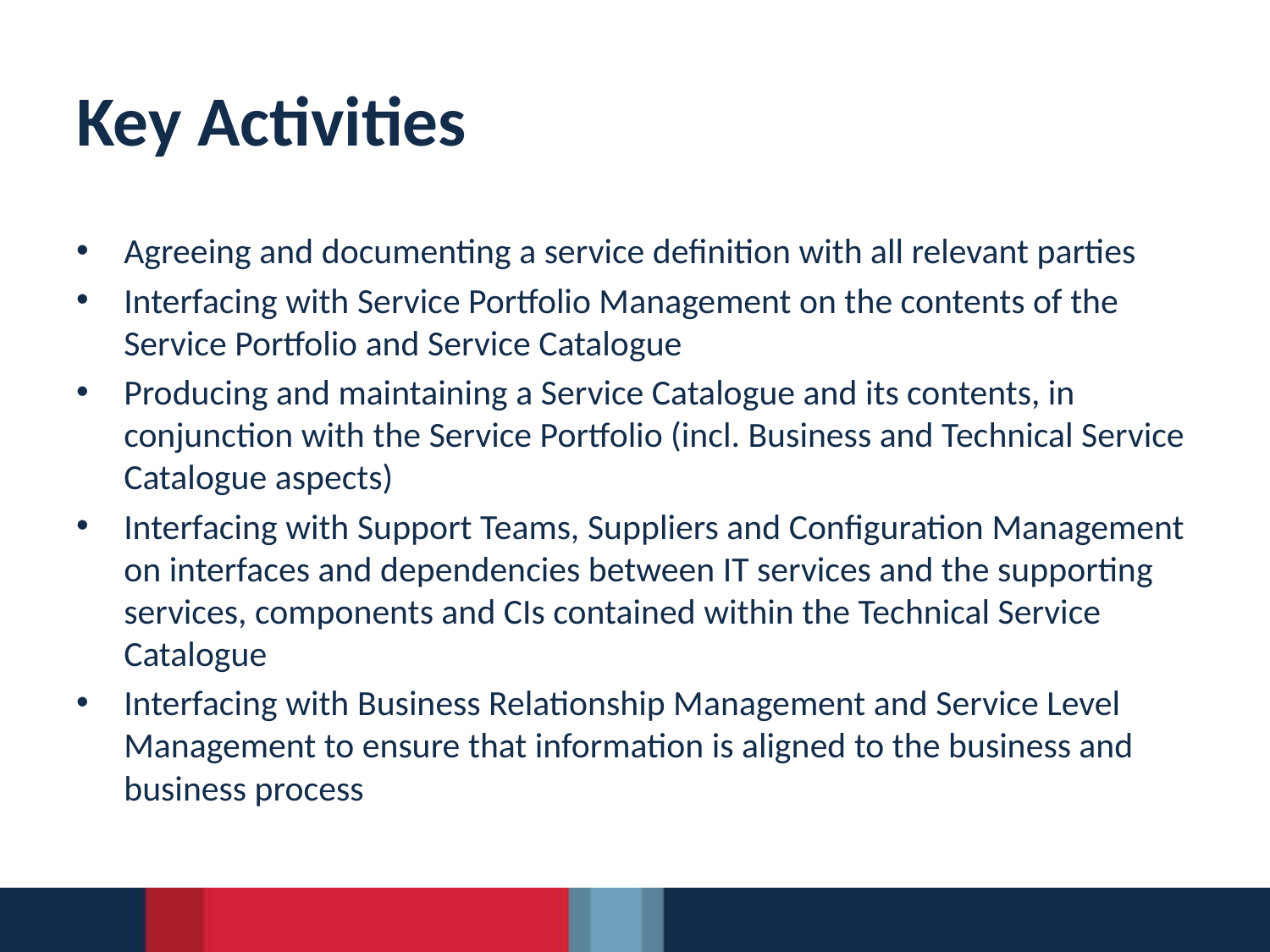

# Key Activities
Agreeing and documenting a service definition with all relevant parties
Interfacing with Service Portfolio Management on the contents of the Service Portfolio and Service Catalogue
Producing and maintaining a Service Catalogue and its contents, in conjunction with the Service Portfolio (incl. Business and Technical Service Catalogue aspects)‏
Interfacing with Support Teams, Suppliers and Configuration Management on interfaces and dependencies between IT services and the supporting services, components and CIs contained within the Technical Service Catalogue
Interfacing with Business Relationship Management and Service Level Management to ensure that information is aligned to the business and business process